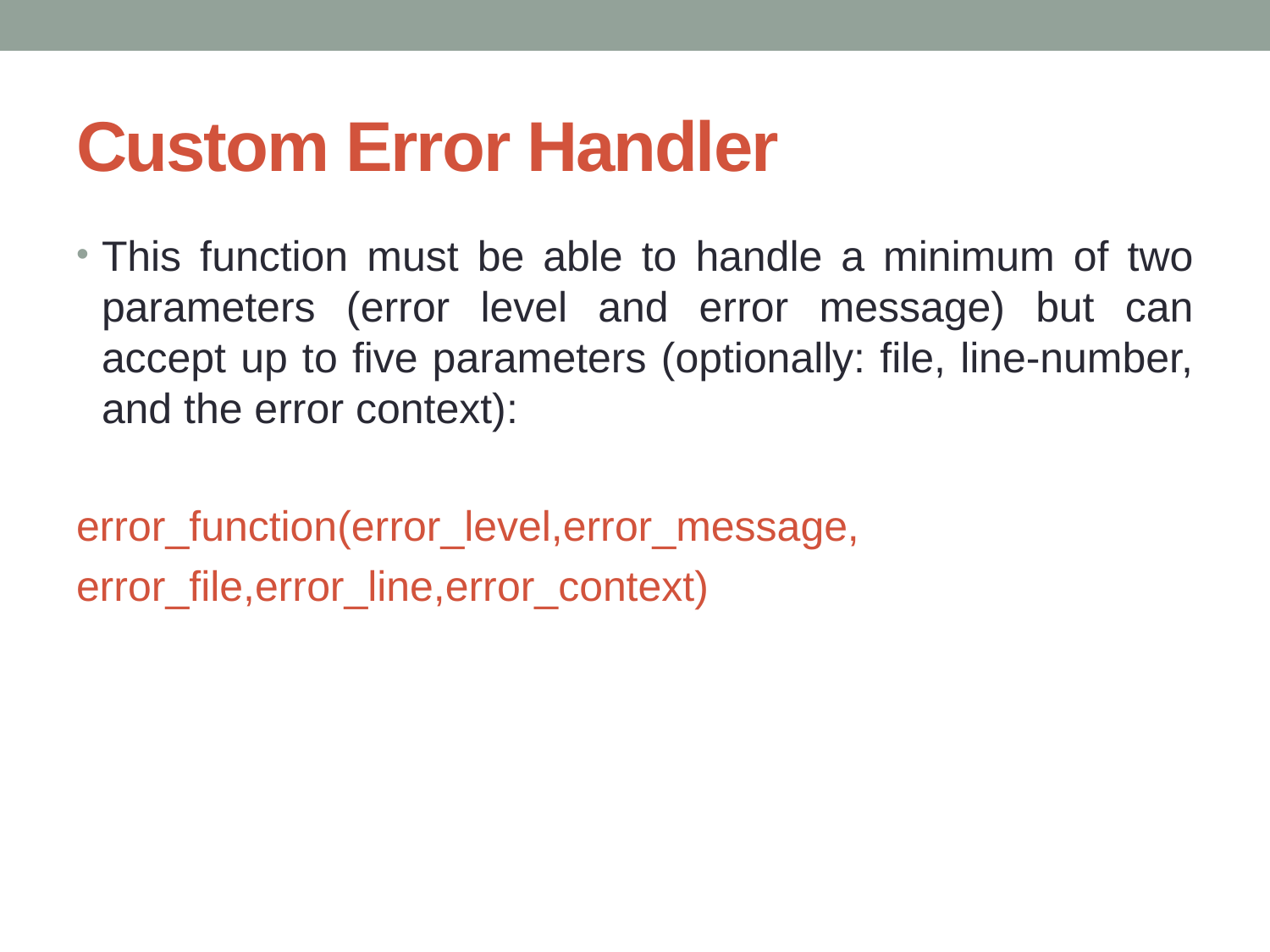

# Custom Error Handler
This function must be able to handle a minimum of two parameters (error level and error message) but can accept up to five parameters (optionally: file, line-number, and the error context):

error_function(error_level,error_message,
error_file,error_line,error_context)